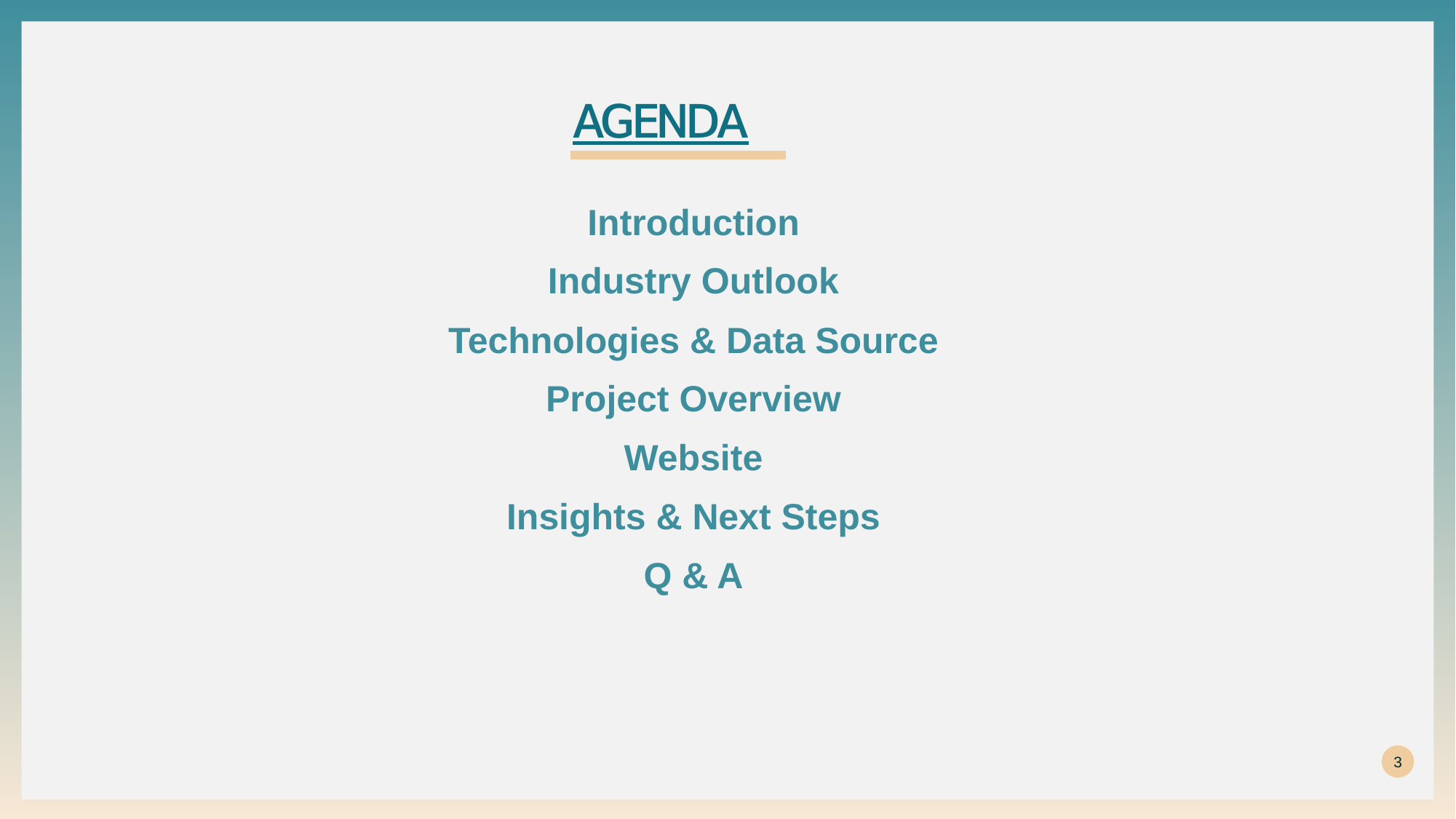

# Agenda
Introduction
Industry Outlook
Technologies & Data Source
Project Overview
Website
Insights & Next Steps
Q & A
3